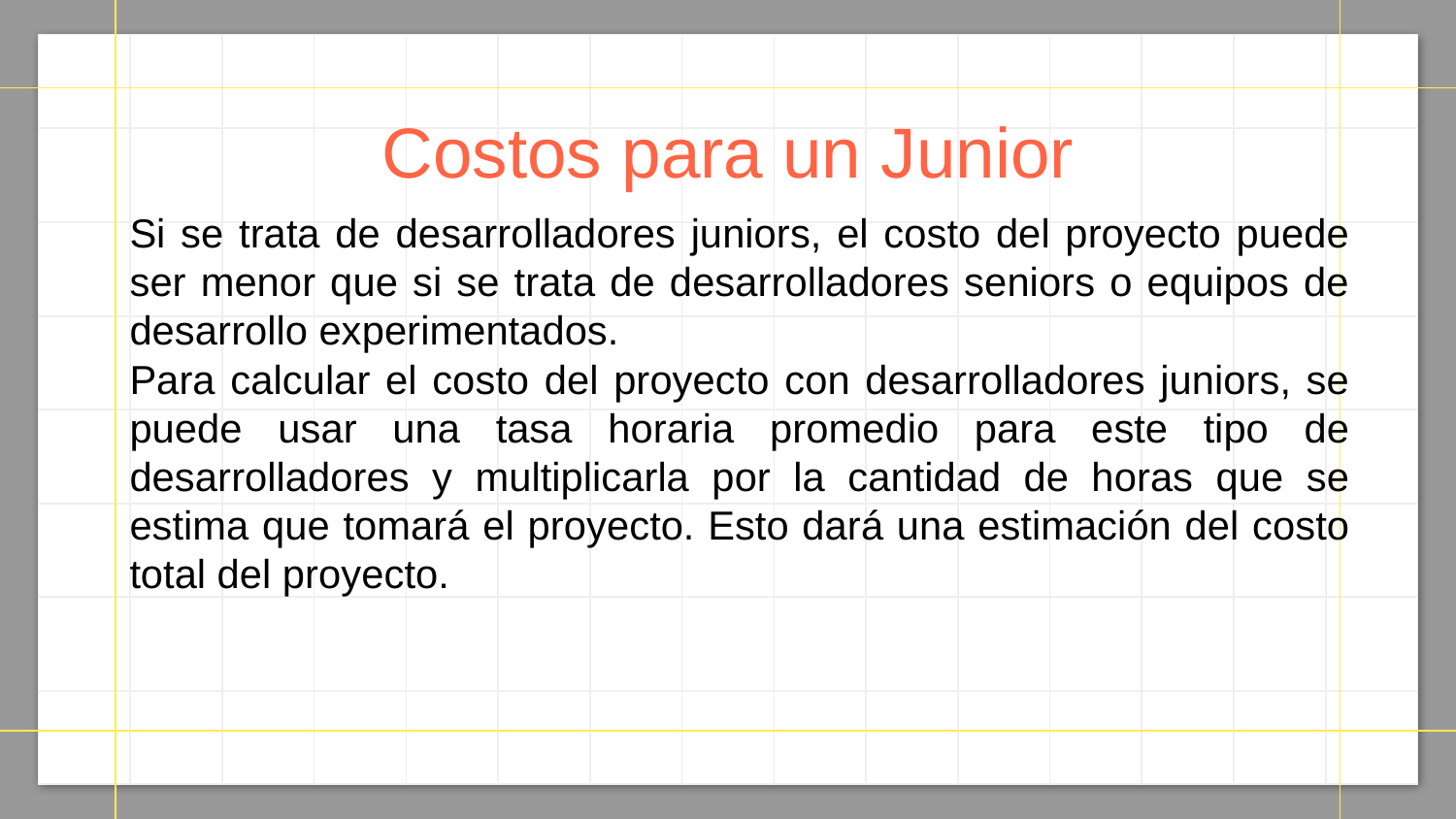

# Costos para un Junior
Si se trata de desarrolladores juniors, el costo del proyecto puede ser menor que si se trata de desarrolladores seniors o equipos de desarrollo experimentados.
Para calcular el costo del proyecto con desarrolladores juniors, se puede usar una tasa horaria promedio para este tipo de desarrolladores y multiplicarla por la cantidad de horas que se estima que tomará el proyecto. Esto dará una estimación del costo total del proyecto.